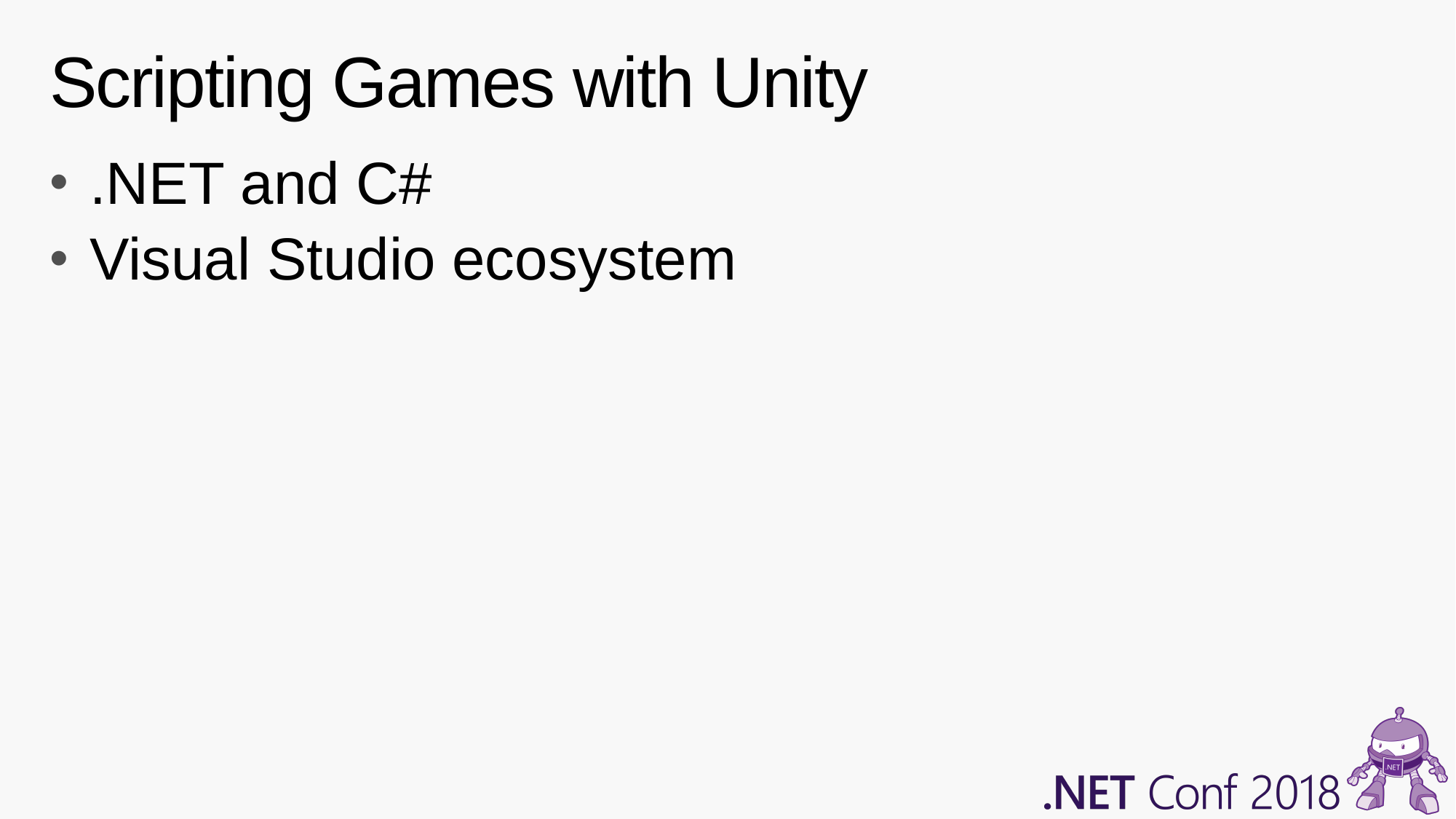

# Scripting Games with Unity
.NET and C#
Visual Studio ecosystem